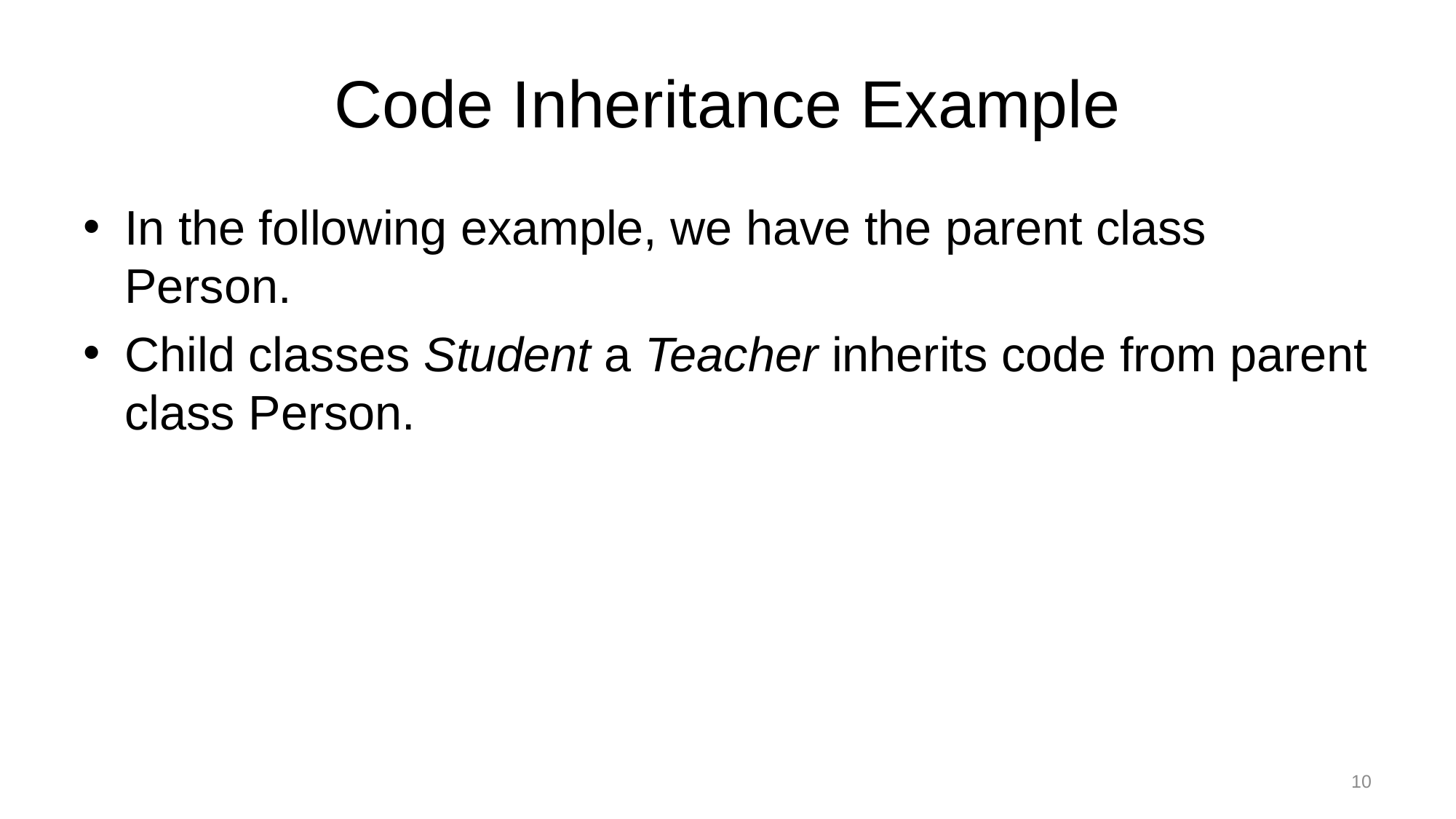

# Code Inheritance Example
In the following example, we have the parent class Person.
Child classes Student a Teacher inherits code from parent class Person.
10